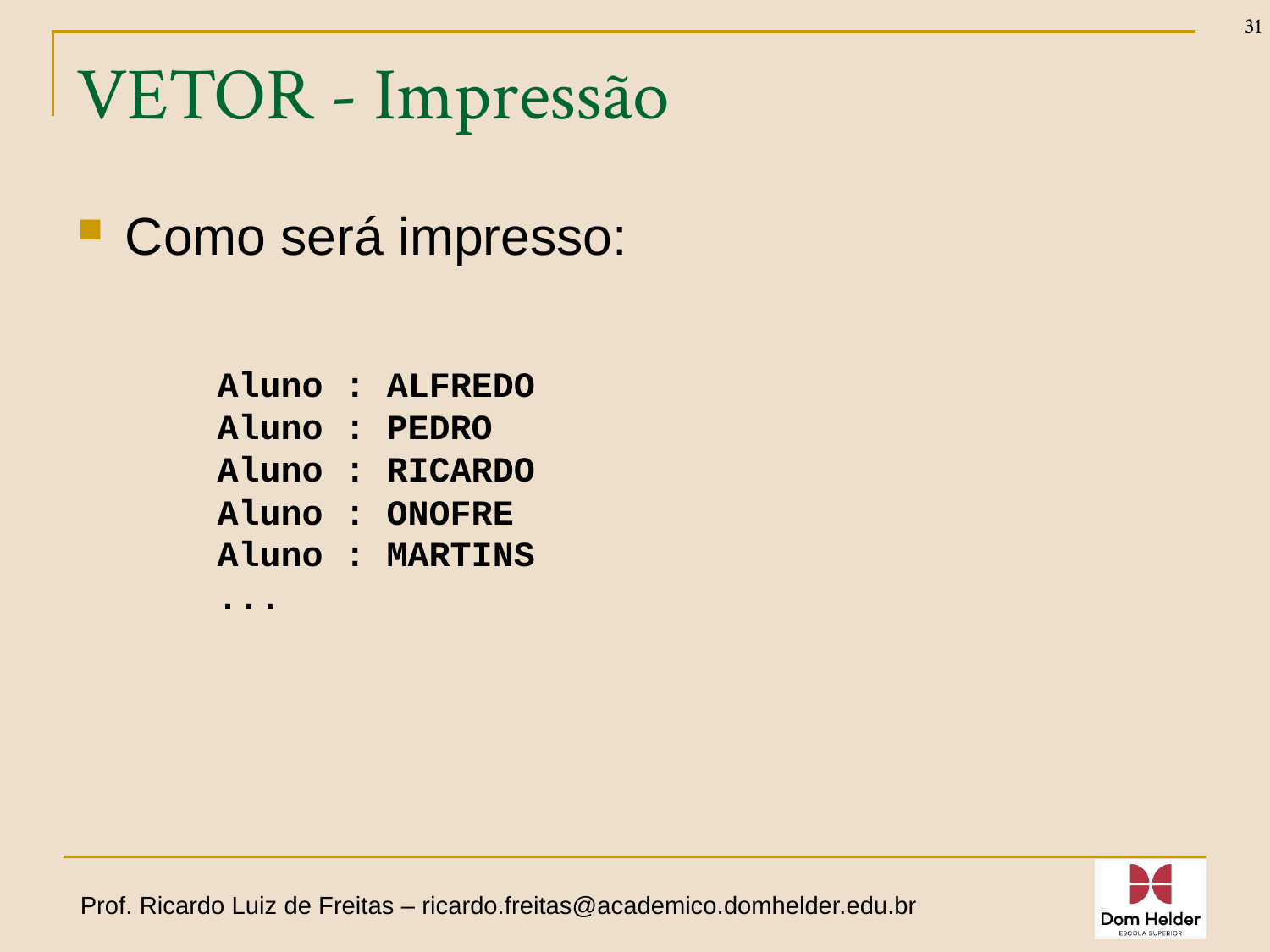

31
# VETOR - Impressão
Como será impresso:
Aluno : ALFREDO
Aluno : PEDRO
Aluno : RICARDO
Aluno : ONOFRE
Aluno : MARTINS
...